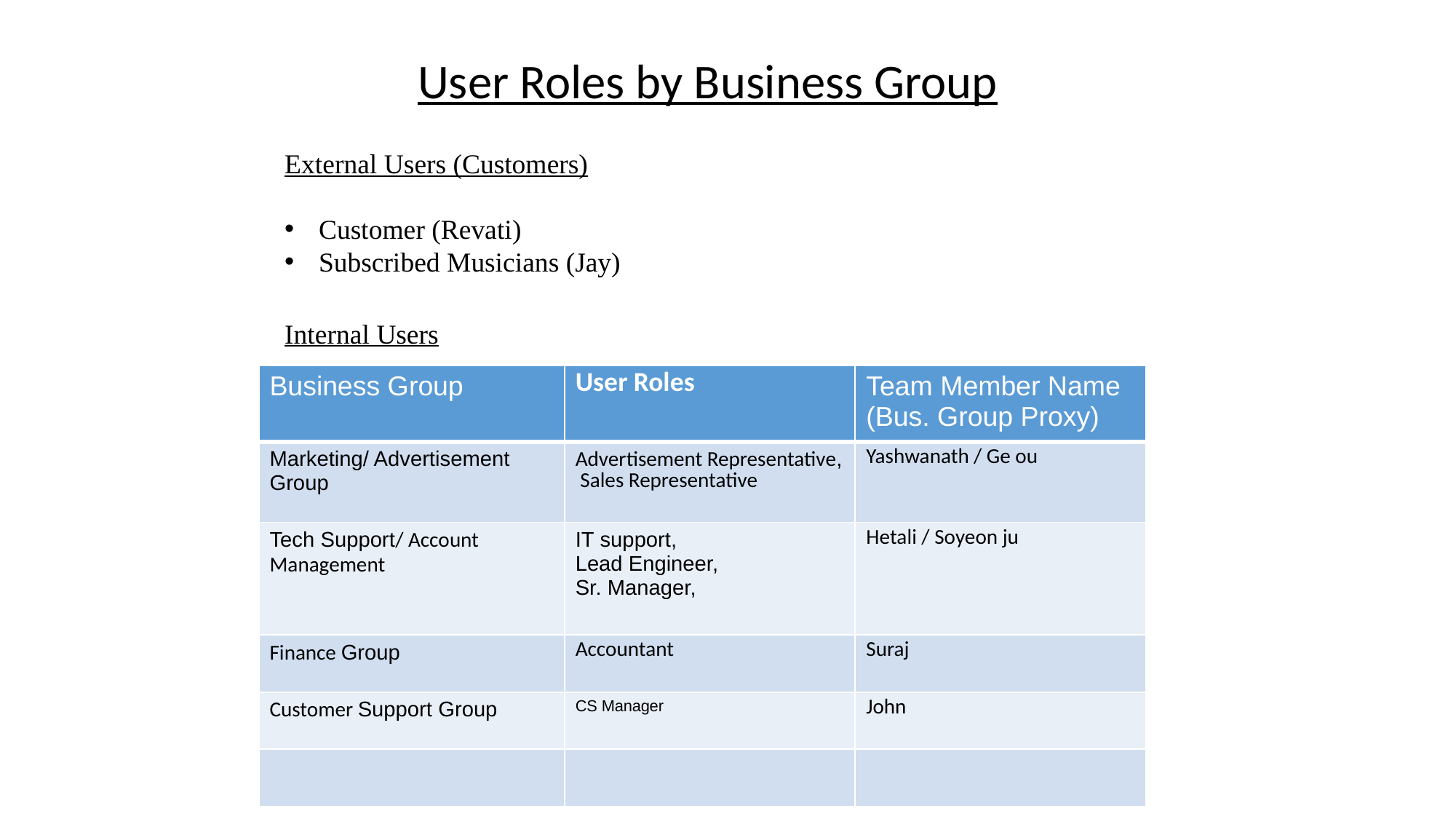

User Roles by Business Group
External Users (Customers)

Customer (Revati)
Subscribed Musicians (Jay)
Internal Users
| Business Group | User Roles | Team Member Name (Bus. Group Proxy) |
| --- | --- | --- |
| Marketing/ Advertisement Group | Advertisement Representative, Sales Representative | Yashwanath / Ge ou |
| Tech Support/ Account Management | IT support, Lead Engineer, Sr. Manager, | Hetali / Soyeon ju |
| Finance Group | Accountant | Suraj |
| Customer Support Group | CS Manager | John |
|  |  |  |